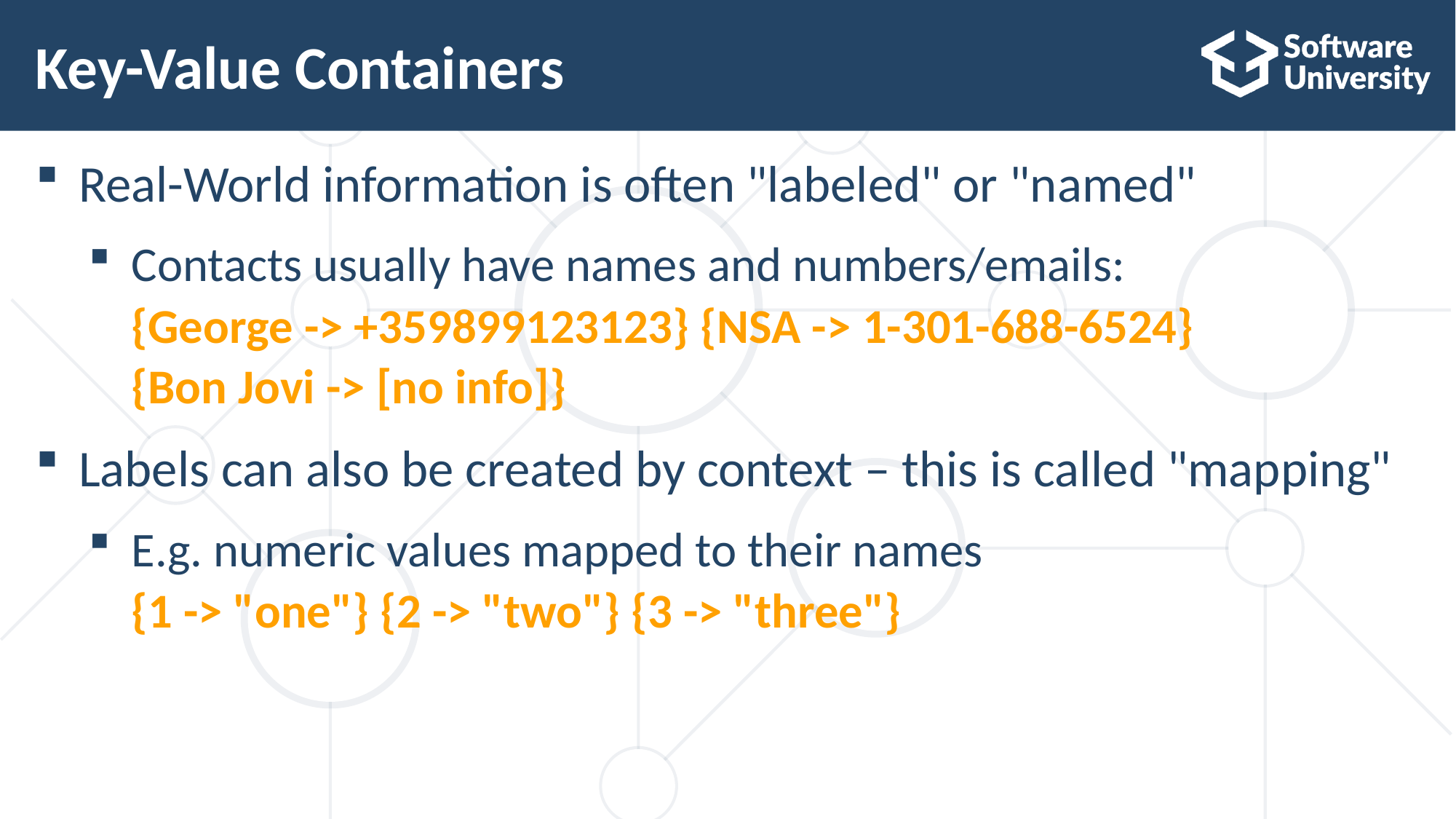

# Key-Value Containers
Real-World information is often "labeled" or "named"
Contacts usually have names and numbers/emails:
{George -> +359899123123} {NSA -> 1-301-688-6524}
{Bon Jovi -> [no info]}
Labels can also be created by context – this is called "mapping"
E.g. numeric values mapped to their names
{1 -> "one"} {2 -> "two"} {3 -> "three"}